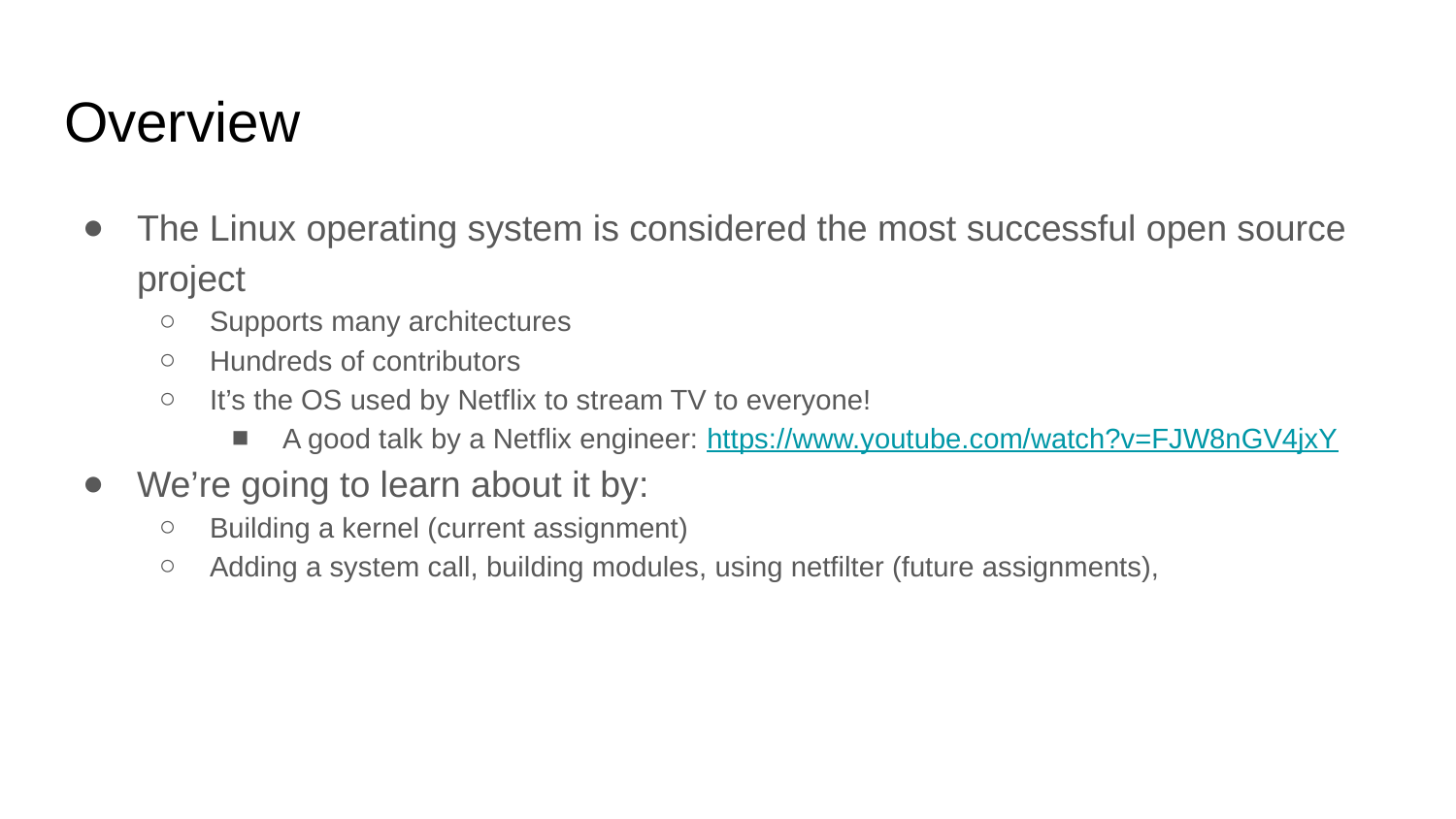

# Overview
The Linux operating system is considered the most successful open source project
Supports many architectures
Hundreds of contributors
It’s the OS used by Netflix to stream TV to everyone!
A good talk by a Netflix engineer: https://www.youtube.com/watch?v=FJW8nGV4jxY
We’re going to learn about it by:
Building a kernel (current assignment)
Adding a system call, building modules, using netfilter (future assignments),